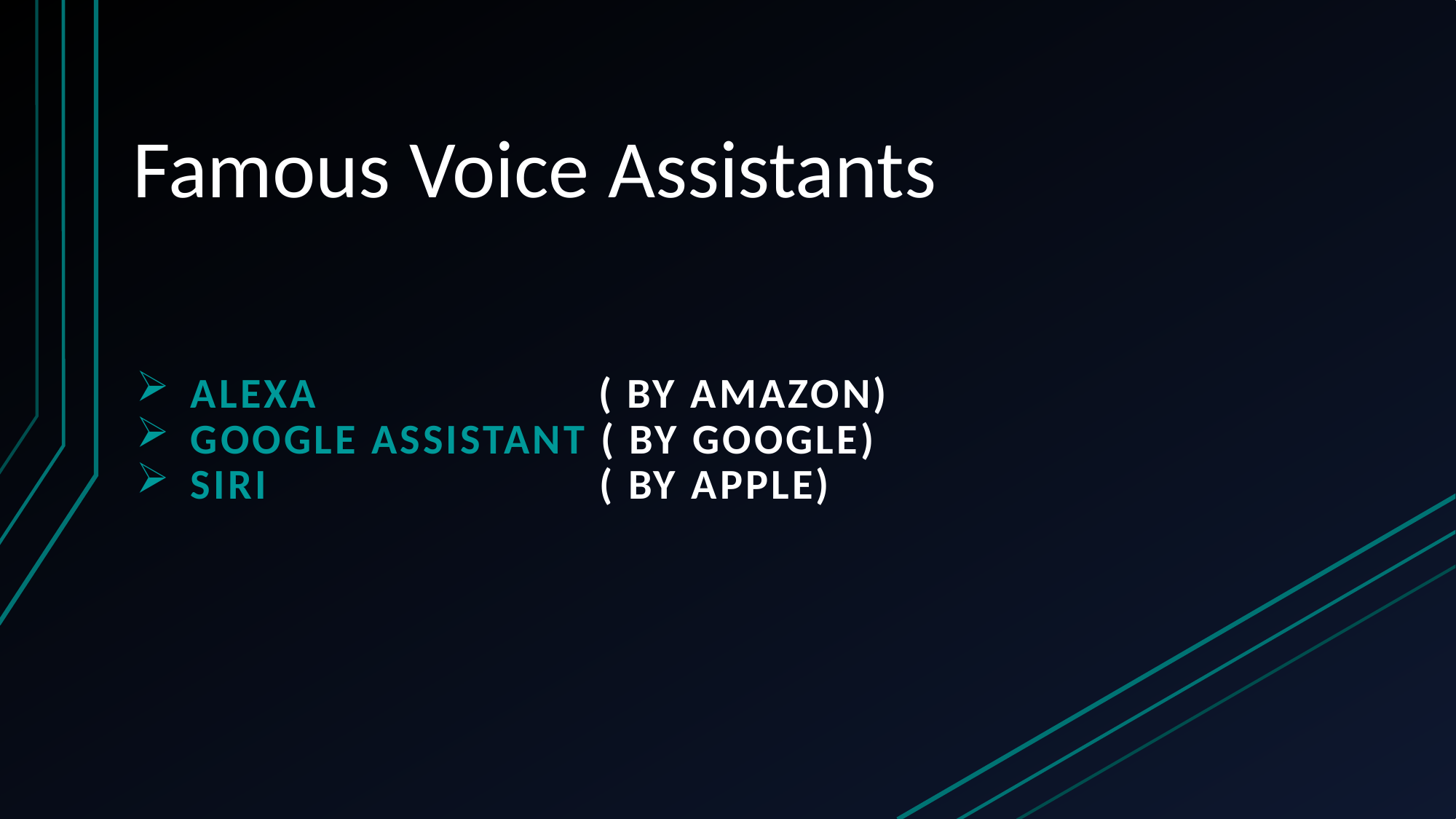

# Famous Voice Assistants
Alexa                      ( by Amazon)
Google assistant ( by google)
Siri                          ( by Apple)